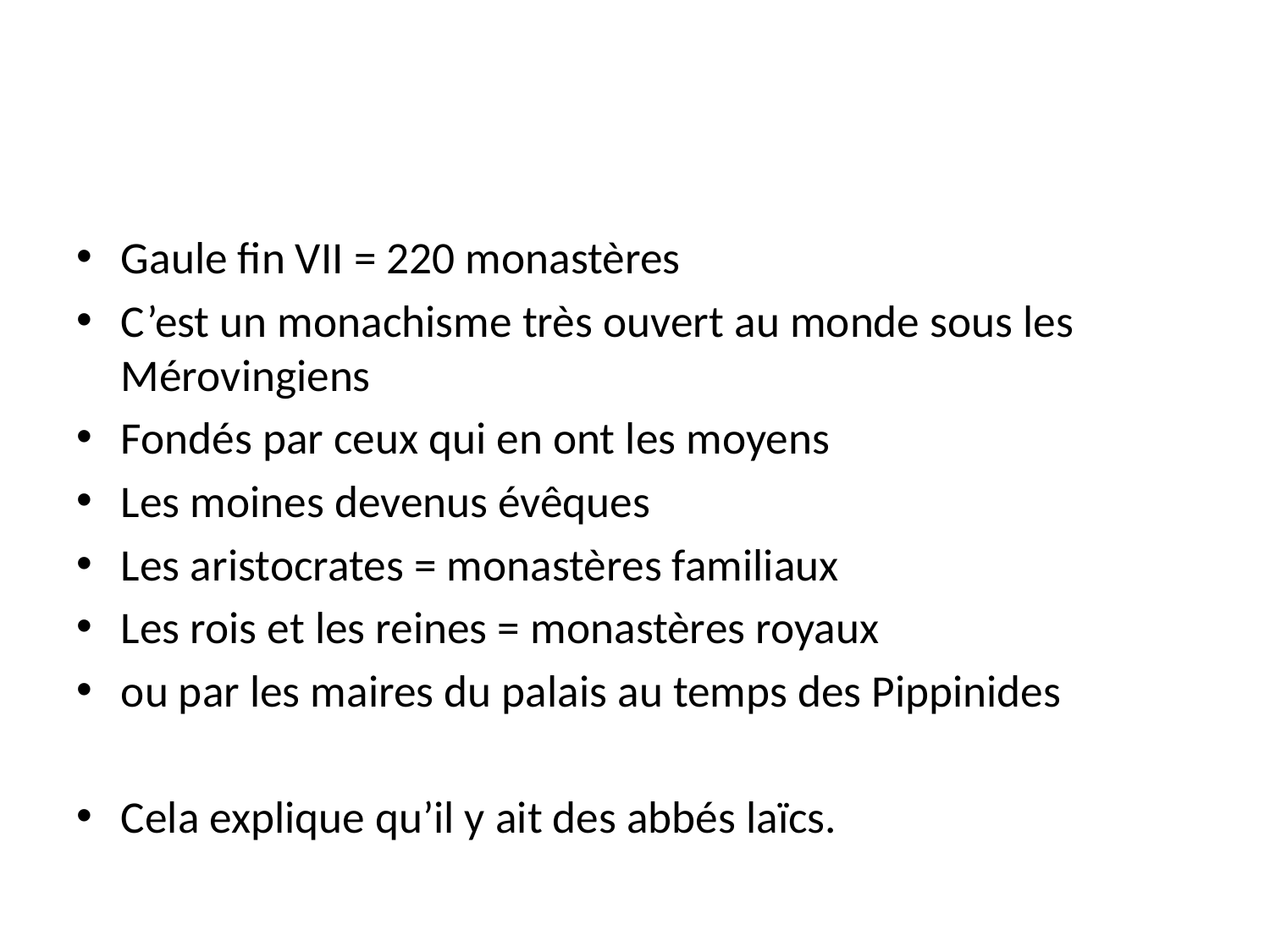

#
Gaule fin VII = 220 monastères
C’est un monachisme très ouvert au monde sous les Mérovingiens
Fondés par ceux qui en ont les moyens
Les moines devenus évêques
Les aristocrates = monastères familiaux
Les rois et les reines = monastères royaux
ou par les maires du palais au temps des Pippinides

Cela explique qu’il y ait des abbés laïcs.